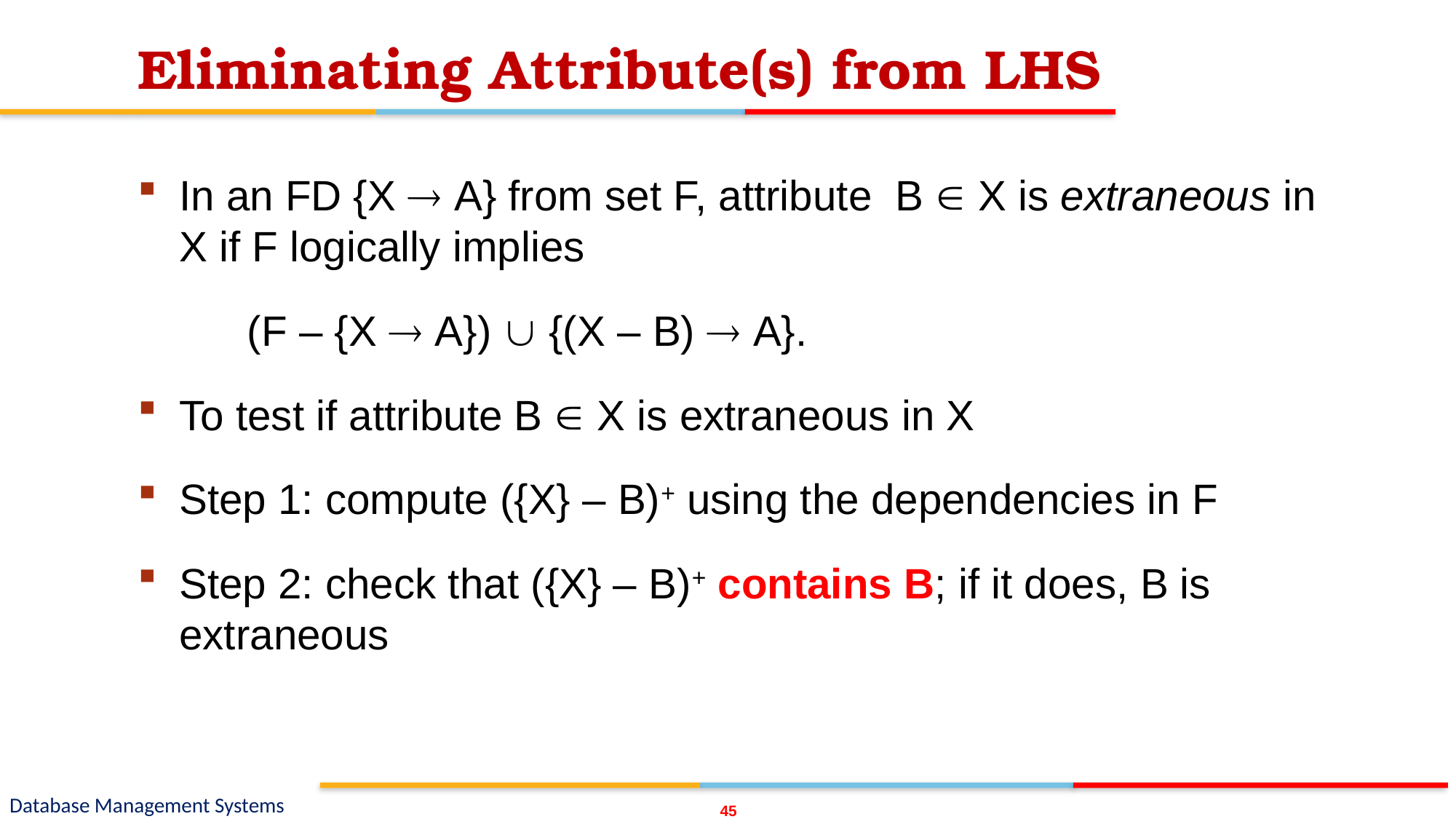

# Eliminating Attribute(s) from LHS
45
In an FD {X → A} from set F, attribute  B ∈ X is extraneous in X if F logically implies
	(F – {X → A}) ∪ {(X – B) → A}.
To test if attribute B ∈ X is extraneous in X
Step 1: compute ({X} – B)+ using the dependencies in F
Step 2: check that ({X} – B)+ contains B; if it does, B is extraneous